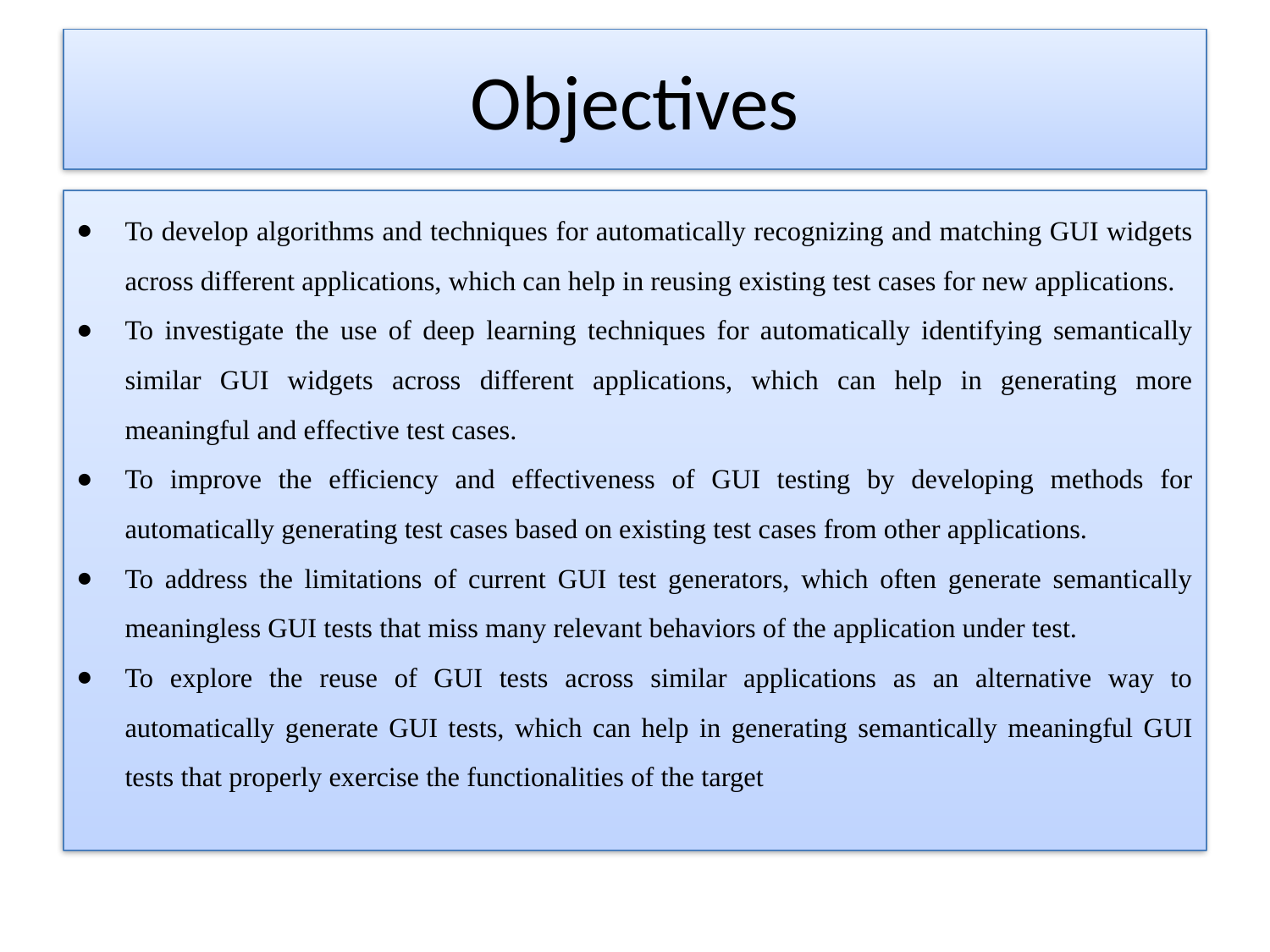

# Objectives
To develop algorithms and techniques for automatically recognizing and matching GUI widgets across different applications, which can help in reusing existing test cases for new applications.
To investigate the use of deep learning techniques for automatically identifying semantically similar GUI widgets across different applications, which can help in generating more meaningful and effective test cases.
To improve the efficiency and effectiveness of GUI testing by developing methods for automatically generating test cases based on existing test cases from other applications.
To address the limitations of current GUI test generators, which often generate semantically meaningless GUI tests that miss many relevant behaviors of the application under test.
To explore the reuse of GUI tests across similar applications as an alternative way to automatically generate GUI tests, which can help in generating semantically meaningful GUI tests that properly exercise the functionalities of the target